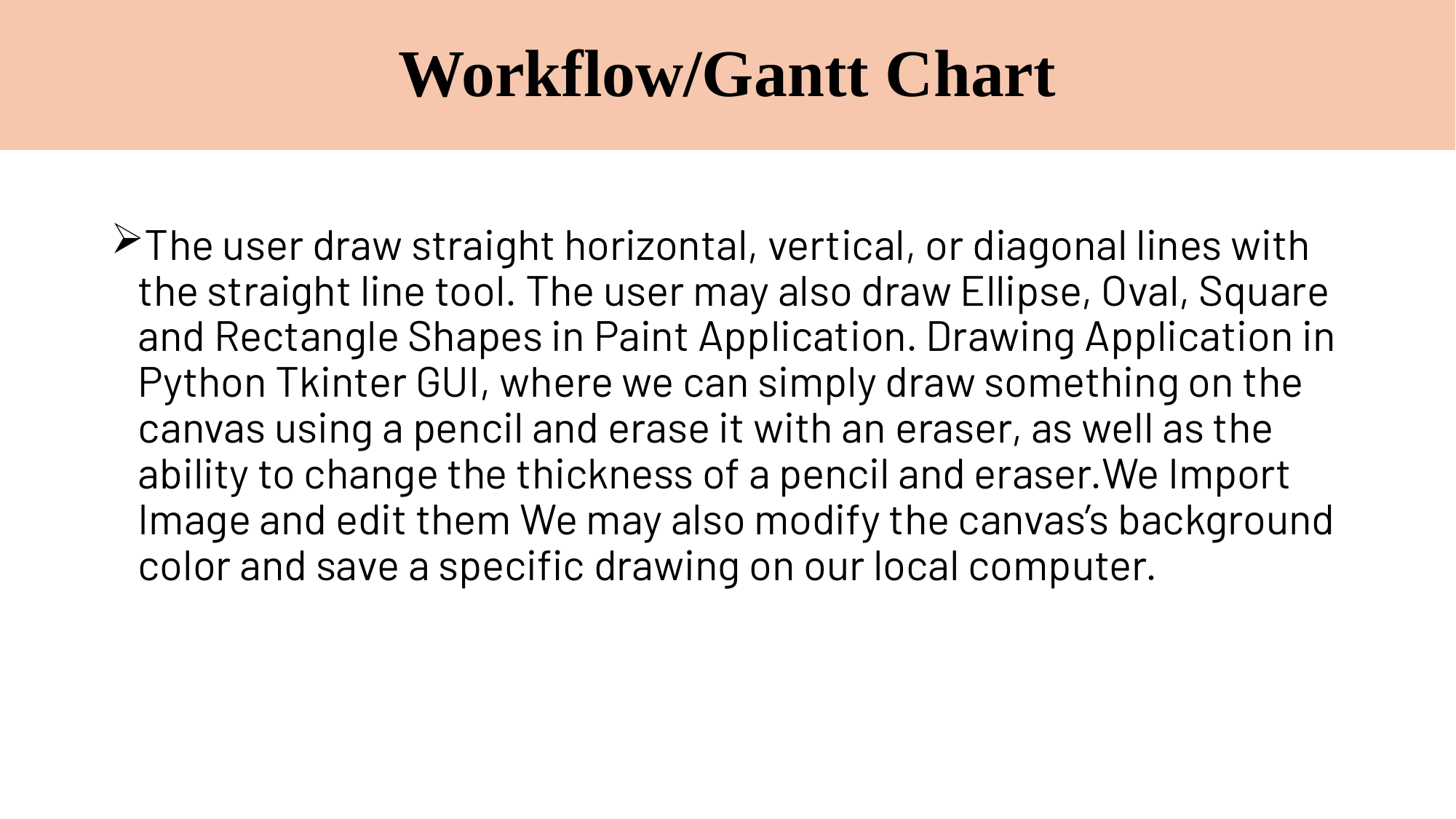

# Workflow/Gantt Chart
The user draw straight horizontal, vertical, or diagonal lines with the straight line tool. The user may also draw Ellipse, Oval, Square and Rectangle Shapes in Paint Application. Drawing Application in Python Tkinter GUI, where we can simply draw something on the canvas using a pencil and erase it with an eraser, as well as the ability to change the thickness of a pencil and eraser.We Import Image and edit them We may also modify the canvas’s background color and save a specific drawing on our local computer.